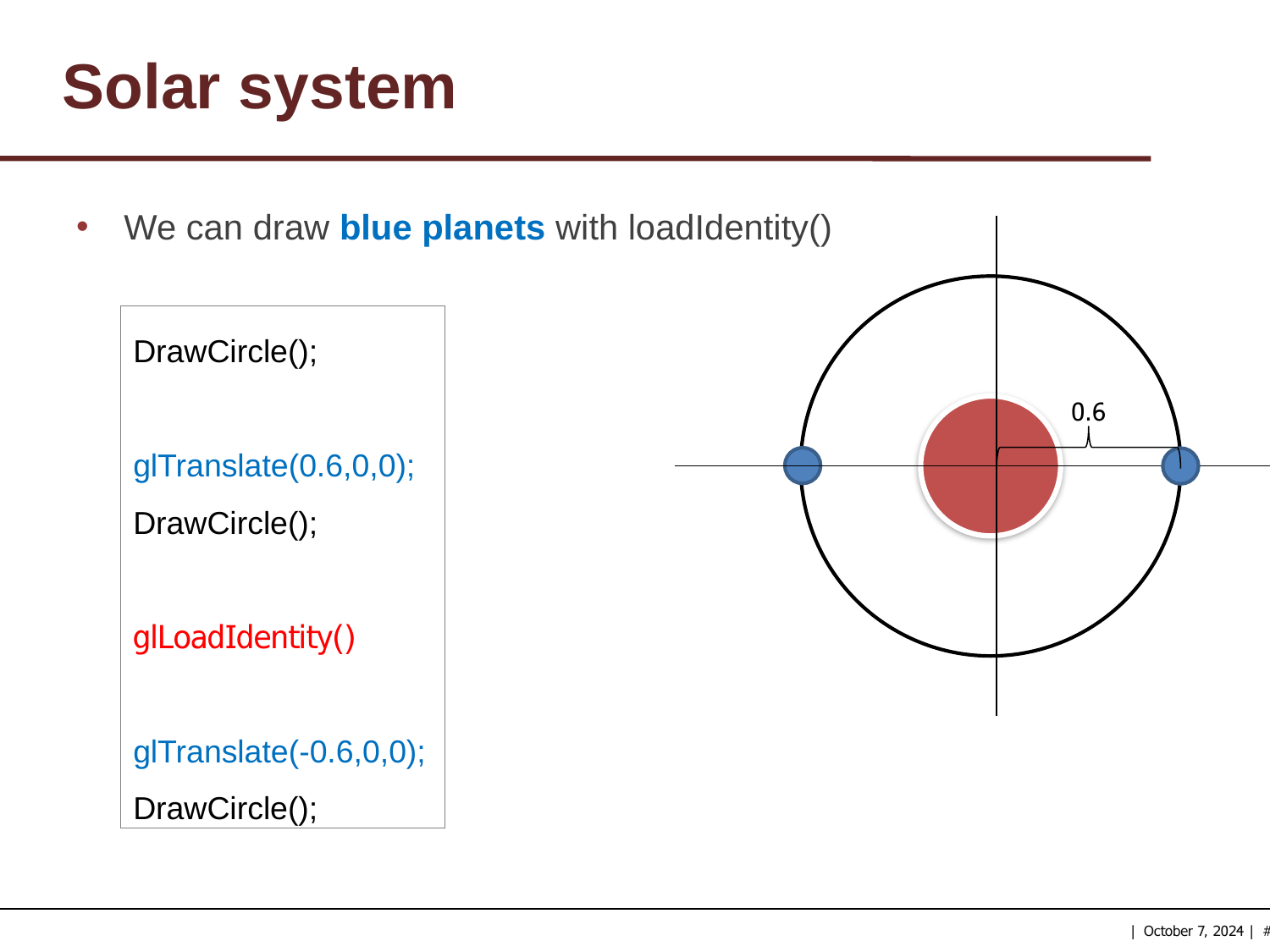

# Solar system
We can draw blue planets with loadIdentity()

DrawCircle();

glTranslate(0.6,0,0);
DrawCircle();

glLoadIdentity()

glTranslate(-0.6,0,0);
DrawCircle();

0.6